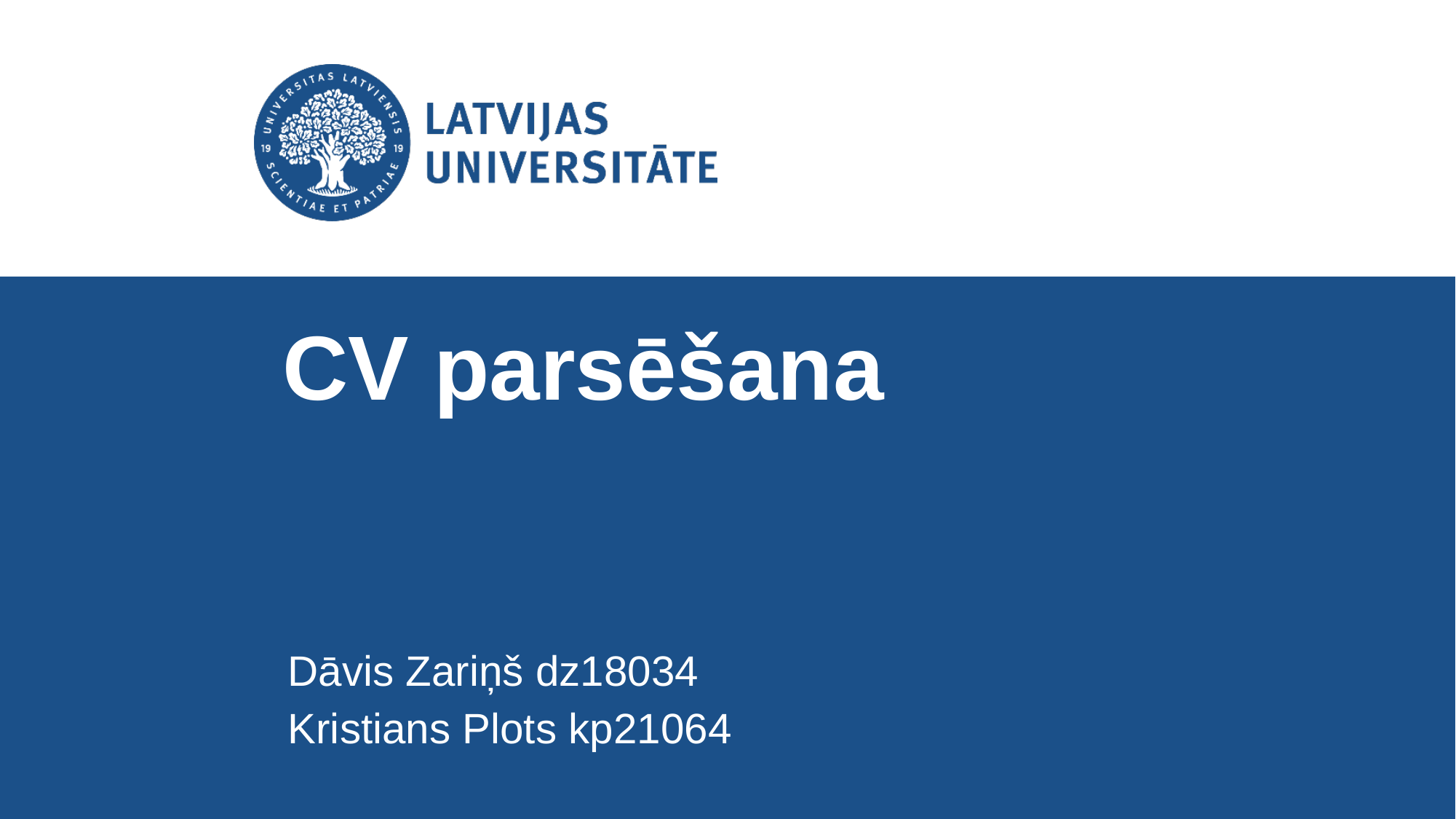

# CV parsēšana
Dāvis Zariņš dz18034
Kristians Plots kp21064